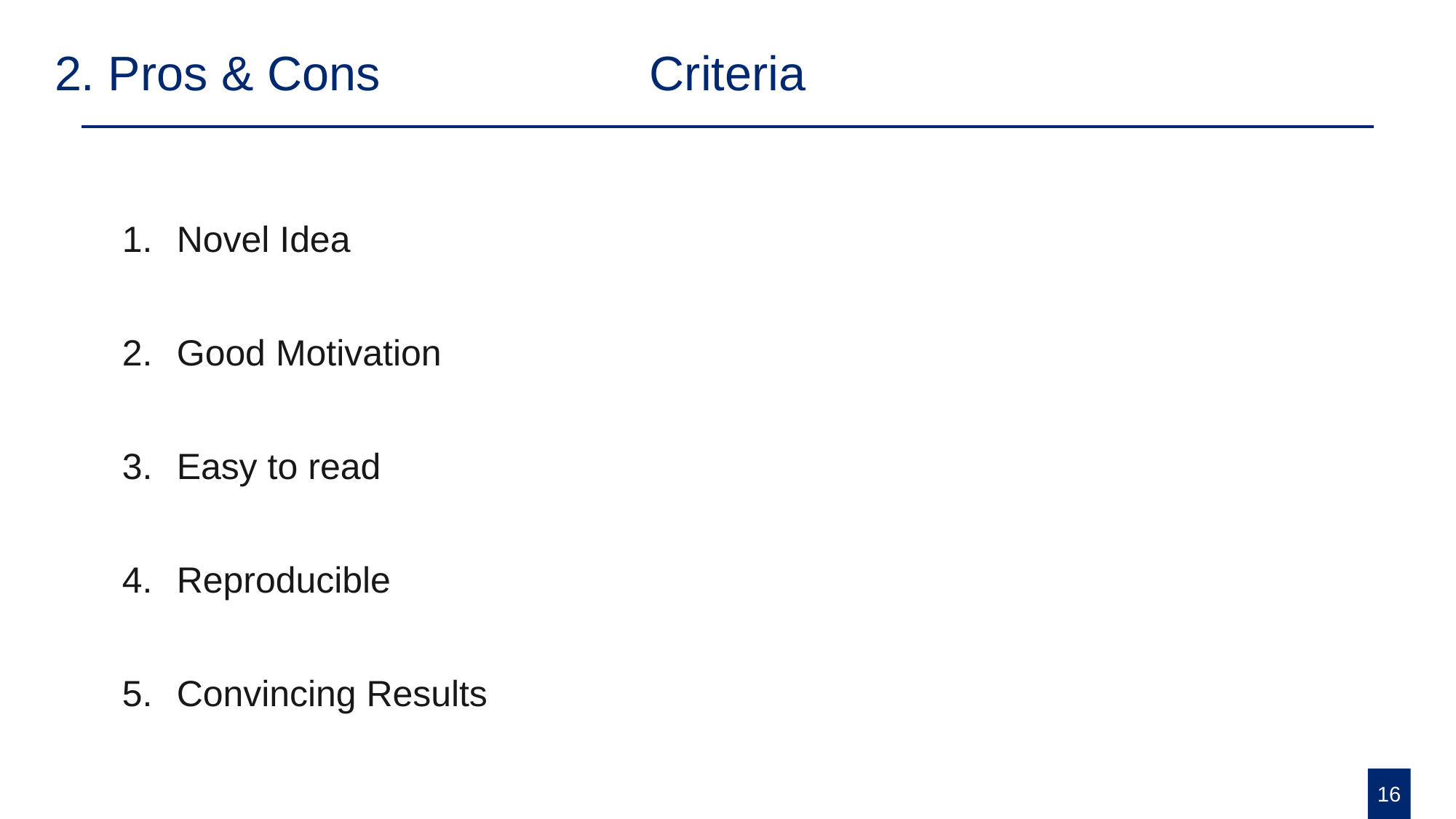

2. Pros & Cons
# Criteria
Novel Idea

Good Motivation

Easy to read

Reproducible

Convincing Results